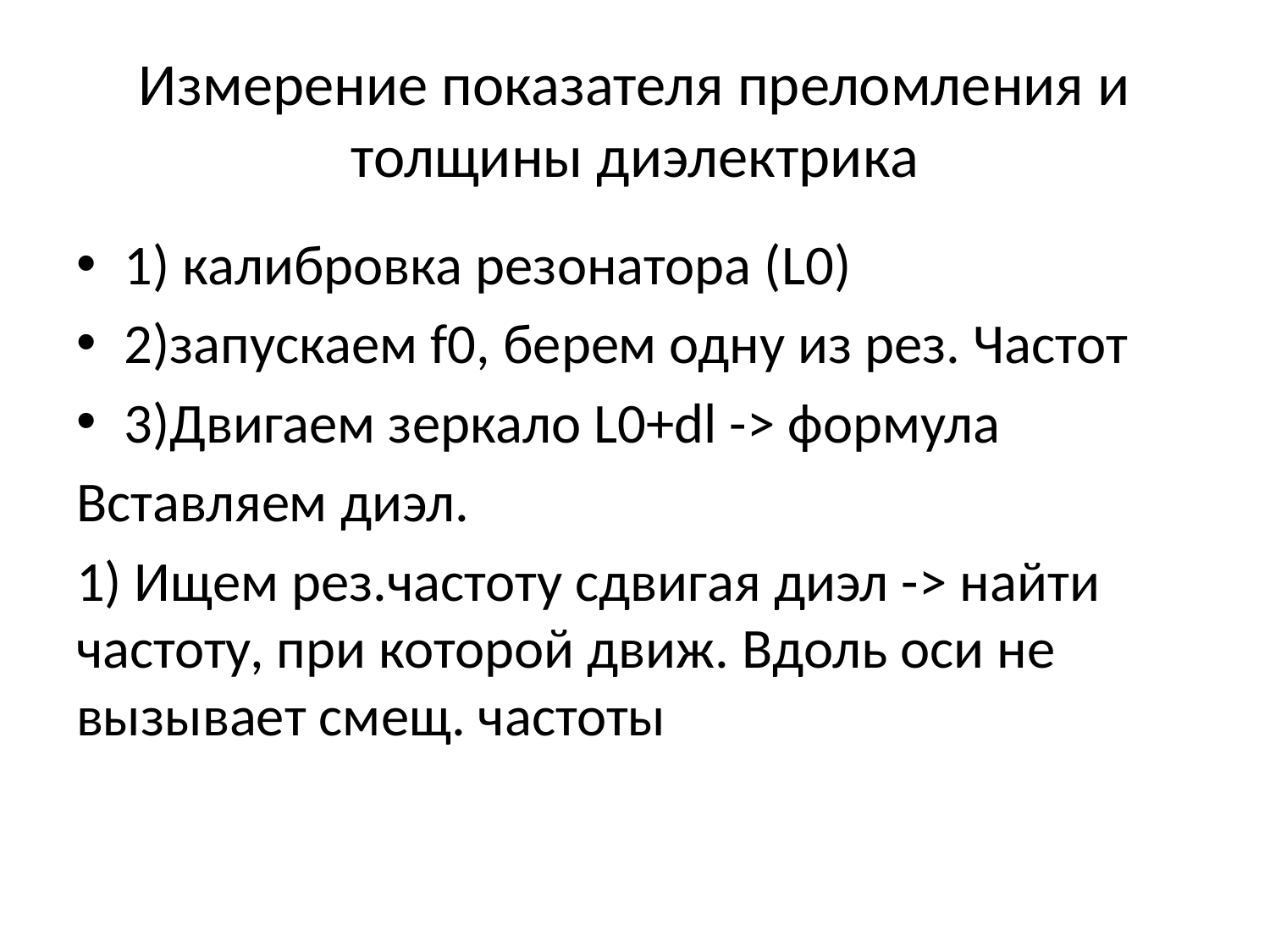

# Измерение показателя преломления и толщины диэлектрика
1) калибровка резонатора (L0)
2)запускаем f0, берем одну из рез. Частот
3)Двигаем зеркало L0+dl -> формула
Вставляем диэл.
1) Ищем рез.частоту сдвигая диэл -> найти частоту, при которой движ. Вдоль оси не вызывает смещ. частоты